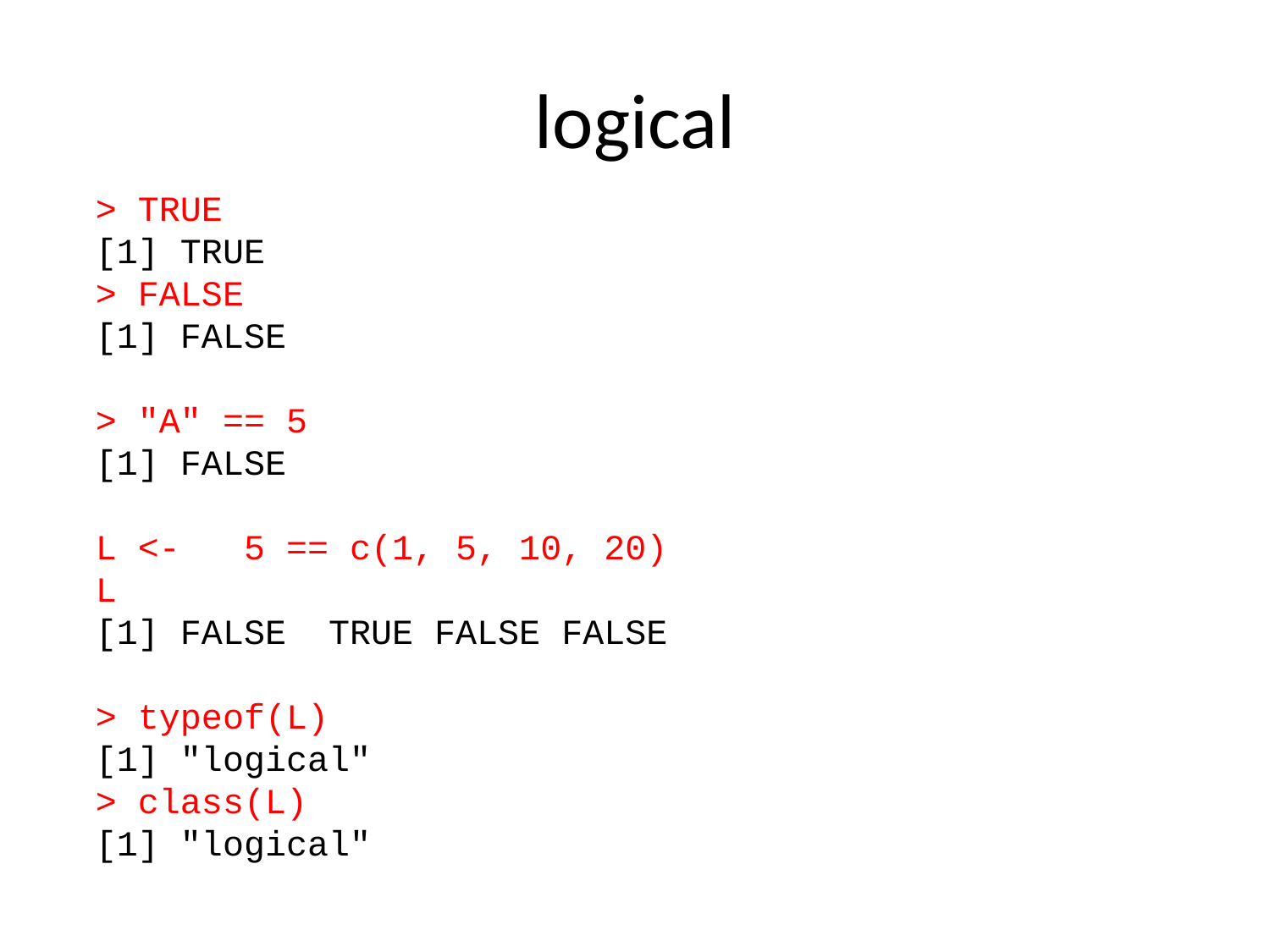

# logical
> TRUE
[1] TRUE
> FALSE
[1] FALSE

> "A" == 5
[1] FALSE

L <-   5 == c(1, 5, 10, 20)
L
[1] FALSE  TRUE FALSE FALSE

> typeof(L)
[1] "logical"
> class(L)
[1] "logical"